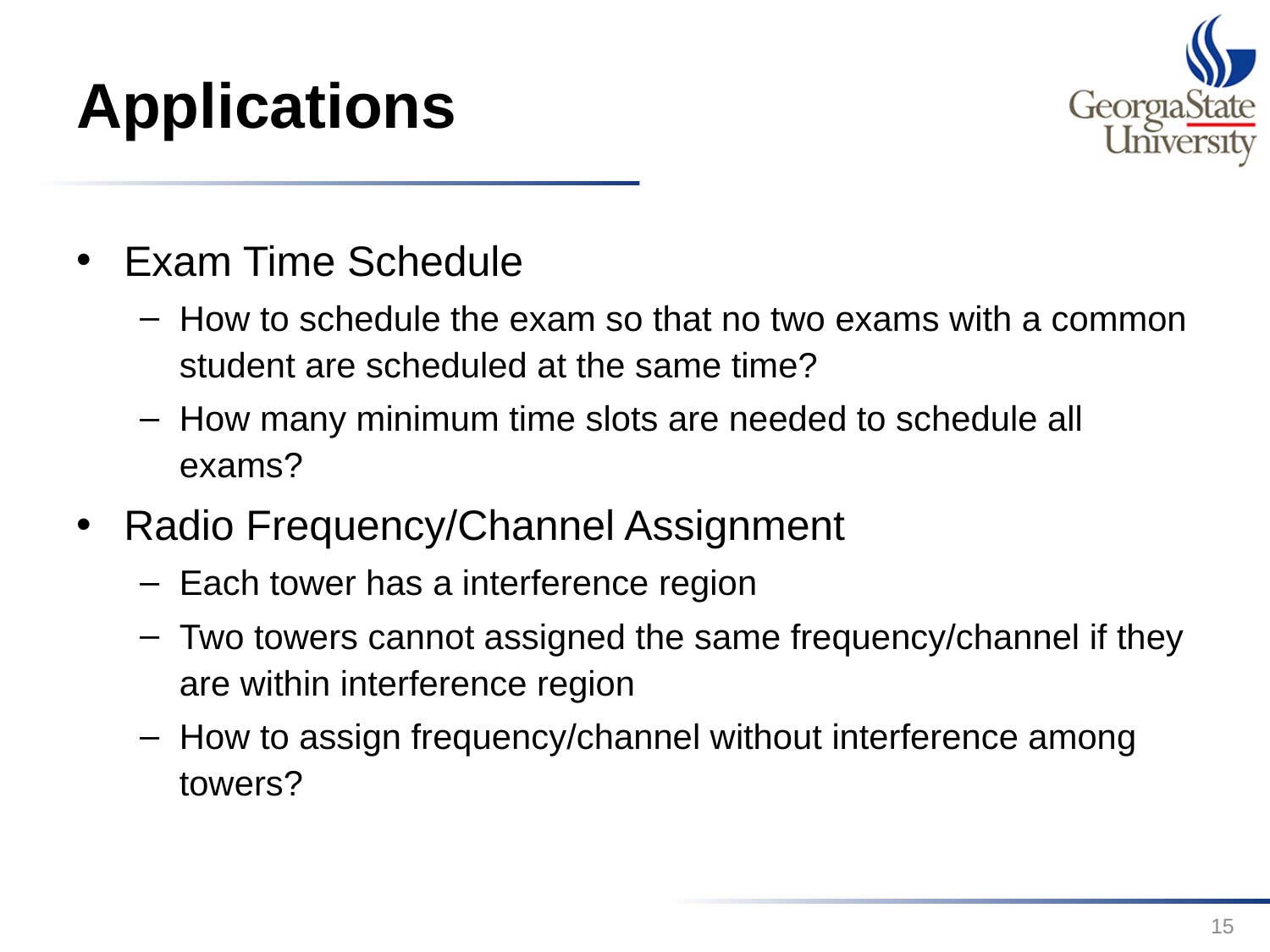

# Applications
Exam Time Schedule
How to schedule the exam so that no two exams with a common student are scheduled at the same time?
How many minimum time slots are needed to schedule all exams?
Radio Frequency/Channel Assignment
Each tower has a interference region
Two towers cannot assigned the same frequency/channel if they are within interference region
How to assign frequency/channel without interference among towers?

15